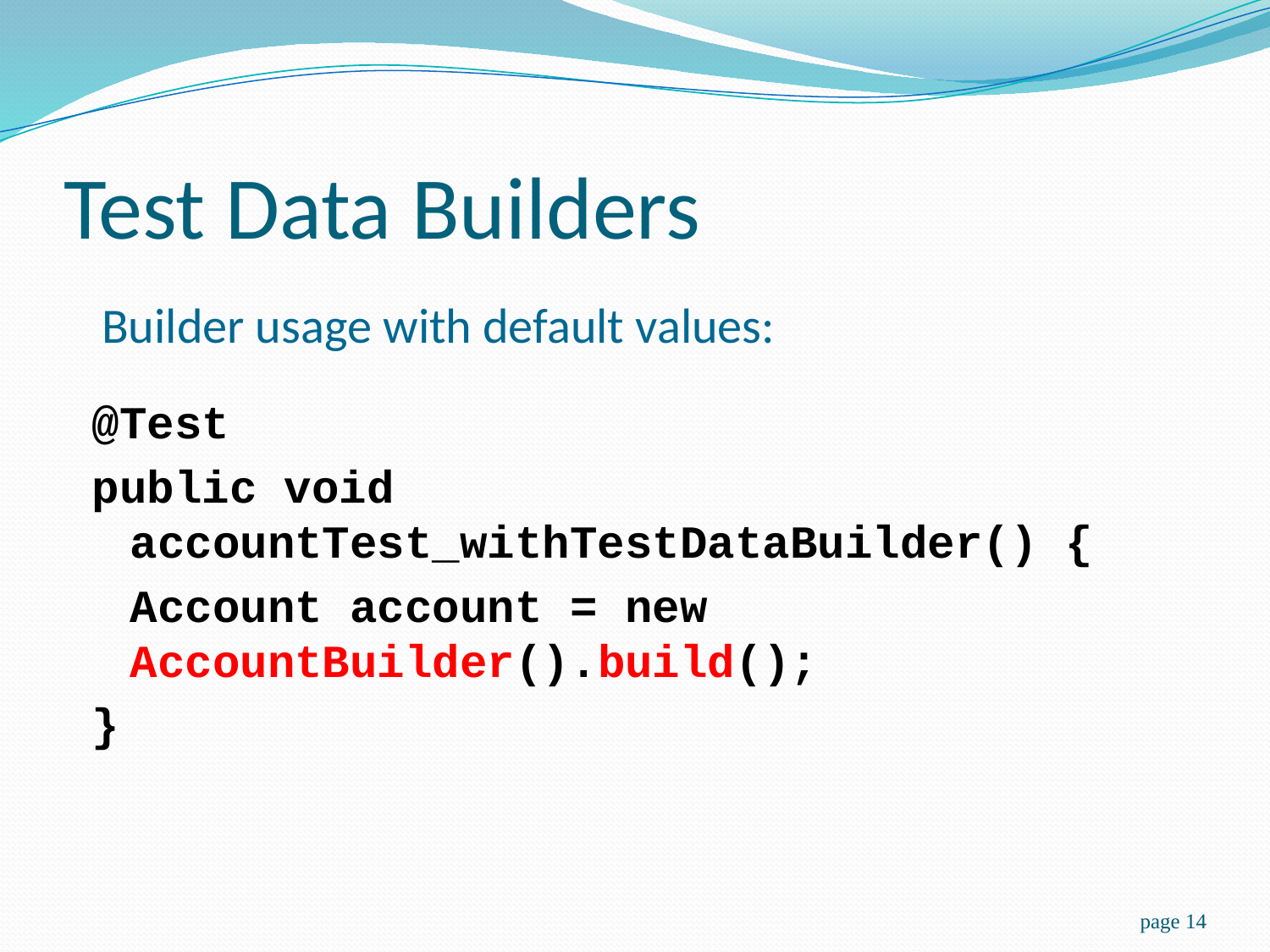

# Test Data Builders
Builder usage with default values:
@Test
public void accountTest_withTestDataBuilder() {
	Account account = new AccountBuilder().build();
}
page 14